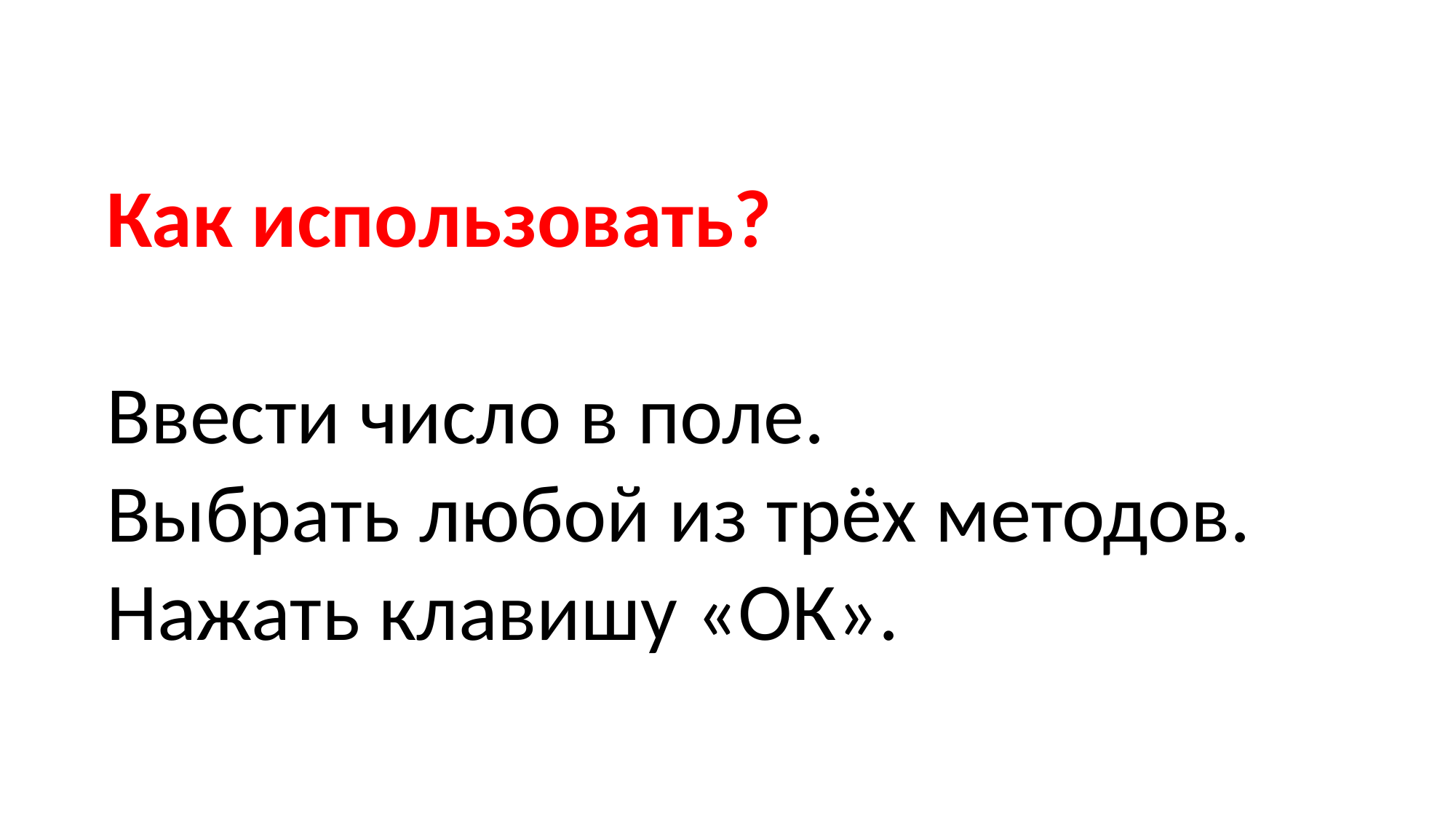

Как использовать?

Ввести число в поле.
Выбрать любой из трёх методов.
Нажать клавишу «ОК».